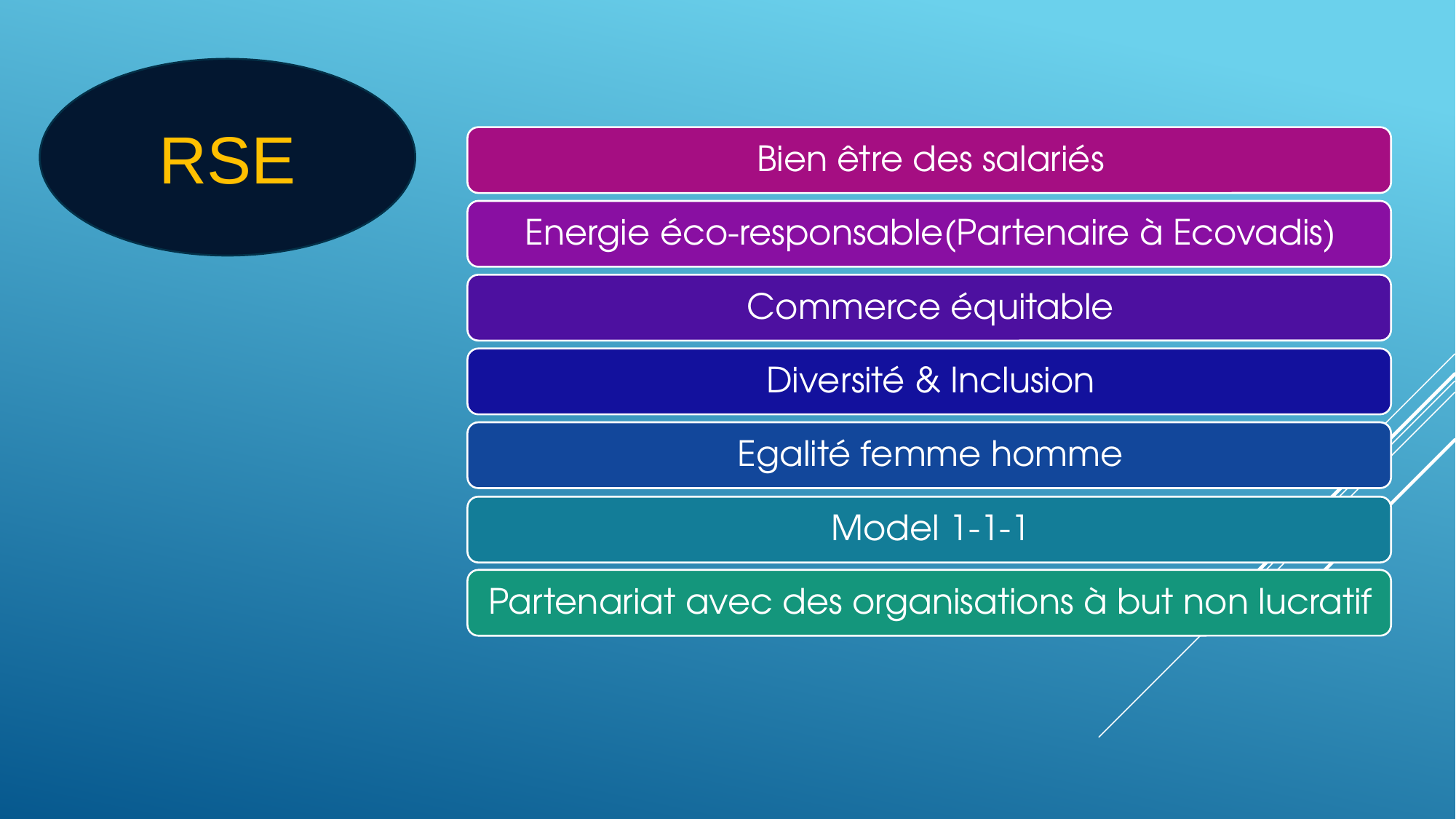

Bien être des salariés
Energie éco-responsable(Partenaire à Ecovadis)
Commerce équitable
Diversité & Inclusion
Egalité femme homme
Model 1-1-1
Partenariat avec des organisations à but non lucratif
RSE